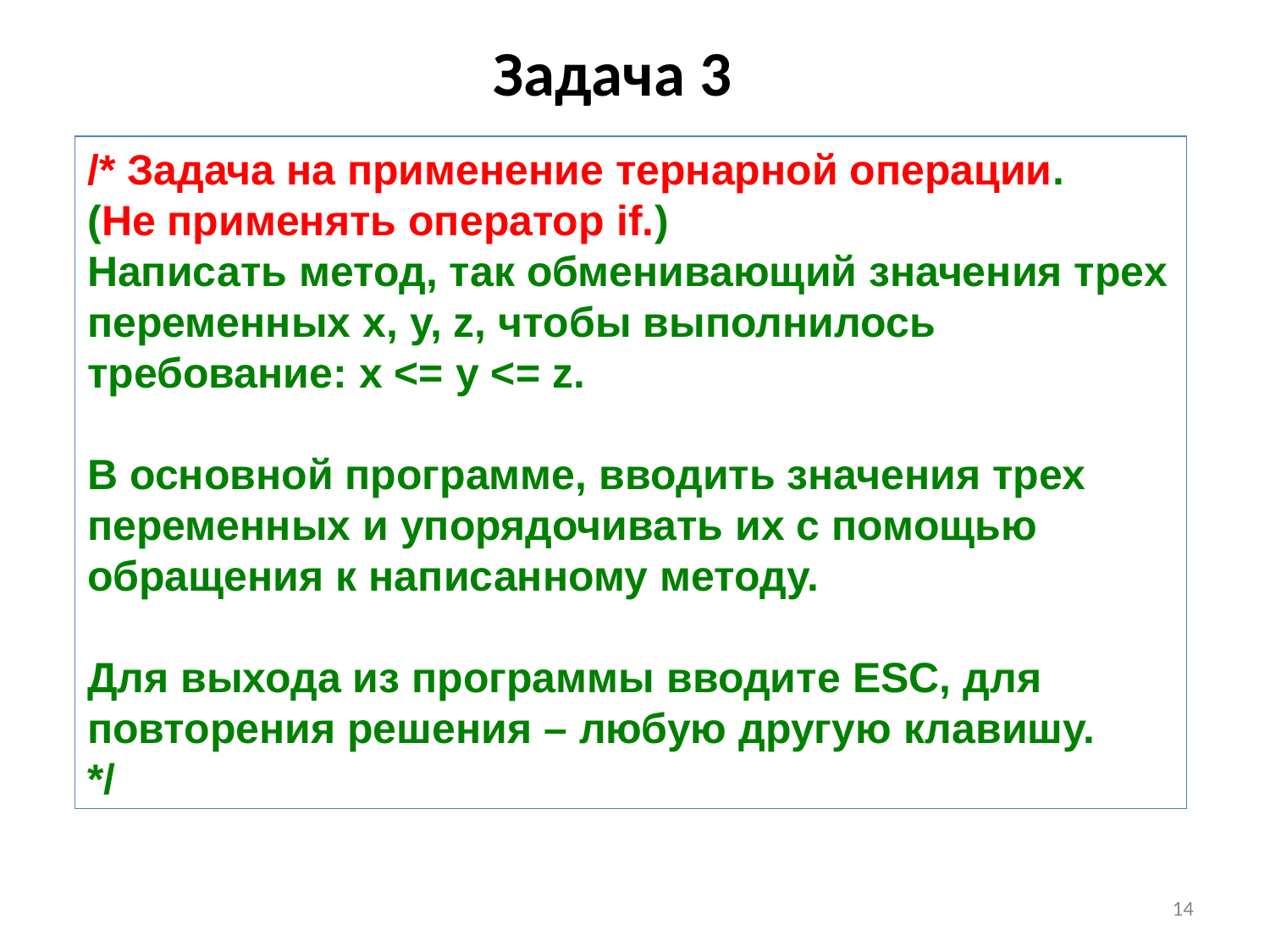

Задача 3
/* Задача на применение тернарной операции.
(Не применять оператор if.)
Написать метод, так обменивающий значения трех переменных x, y, z, чтобы выполнилось требование: x <= y <= z.

В основной программе, вводить значения трех переменных и упорядочивать их с помощью обращения к написанному методу.

Для выхода из программы вводите ESC, для повторения решения – любую другую клавишу.
*/
14